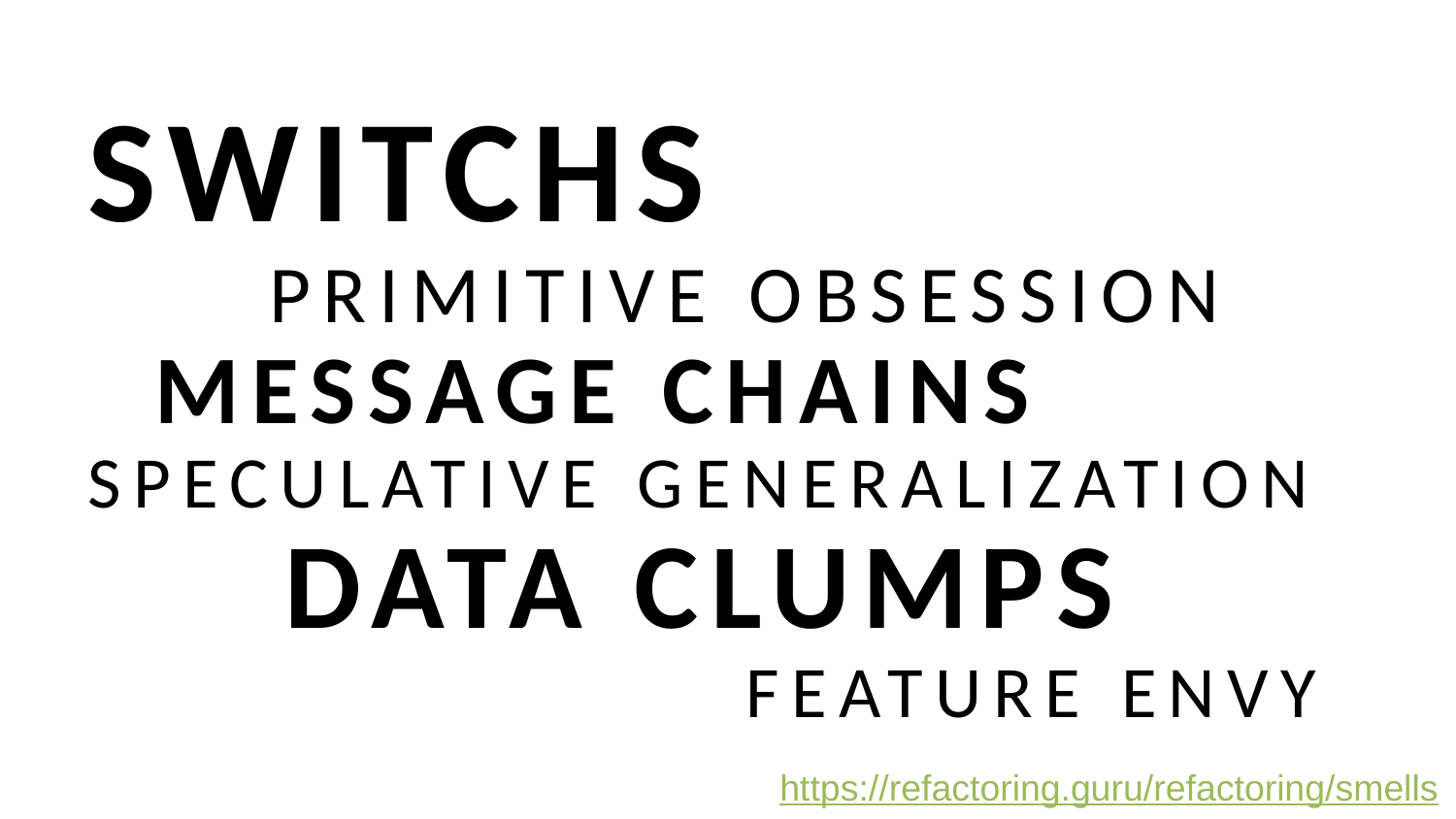

SWITCHS
      PRIMITIVE OBSESSION
  MESSAGE CHAINS
SPECULATIVE GENERALIZATION
     DATA CLUMPS
                       FEATURE ENVY
https://refactoring.guru/refactoring/smells